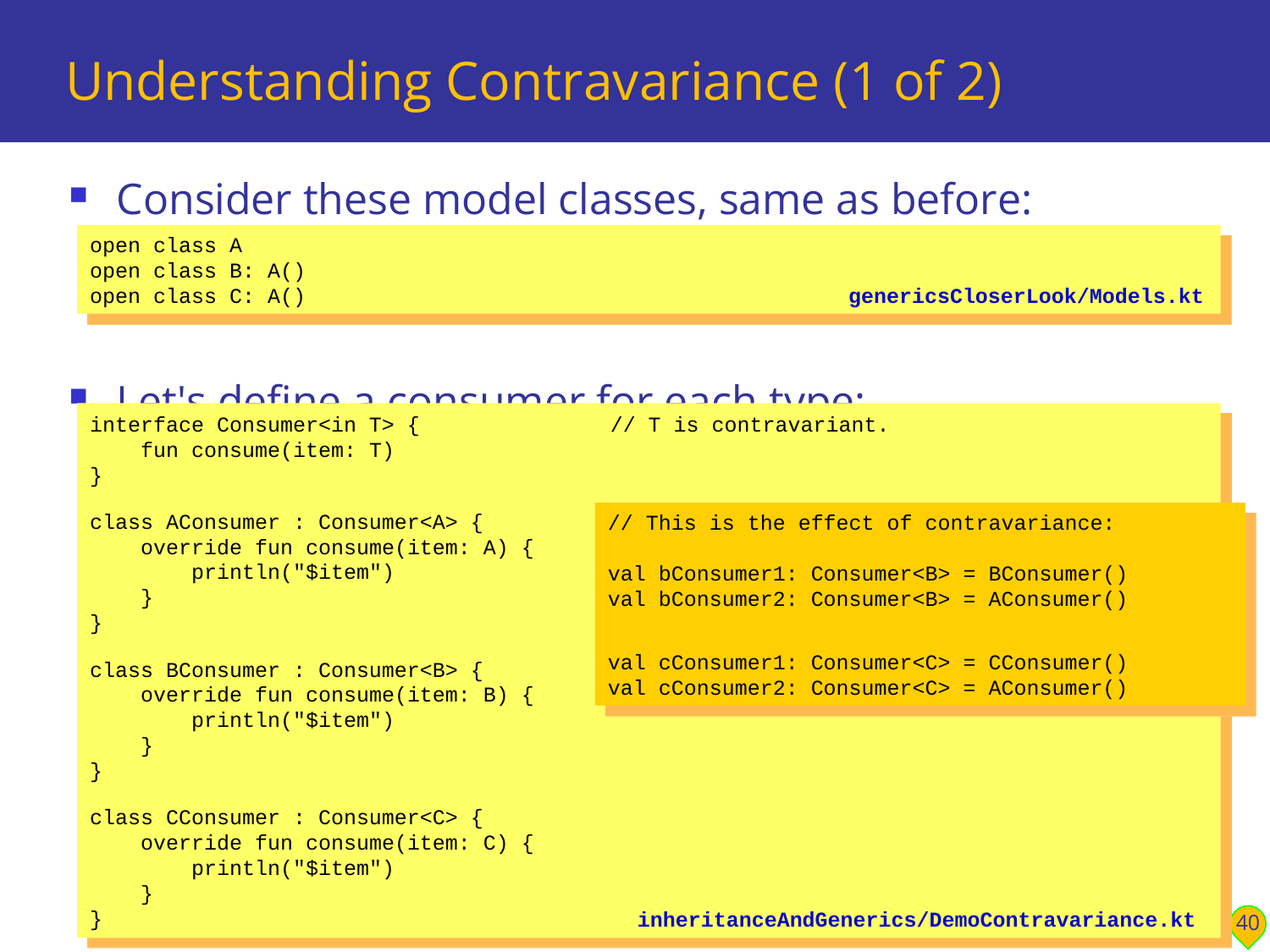

# Understanding Contravariance (1 of 2)
Consider these model classes, same as before:

Let's define a consumer for each type:

open class A
open class B: A()
open class C: A()
genericsCloserLook/Models.kt
interface Consumer<in T> {               // T is contravariant.
    fun consume(item: T)
}

class AConsumer : Consumer<A> {
    override fun consume(item: A) {
        println("$item")
    }
}

class BConsumer : Consumer<B> {
    override fun consume(item: B) {
        println("$item")
    }
}

class CConsumer : Consumer<C> {
    override fun consume(item: C) {
        println("$item")
    }
}
// This is the effect of contravariance:

val bConsumer1: Consumer<B> = BConsumer()
val bConsumer2: Consumer<B> = AConsumer()

val cConsumer1: Consumer<C> = CConsumer()
val cConsumer2: Consumer<C> = AConsumer()
40
inheritanceAndGenerics/DemoContravariance.kt